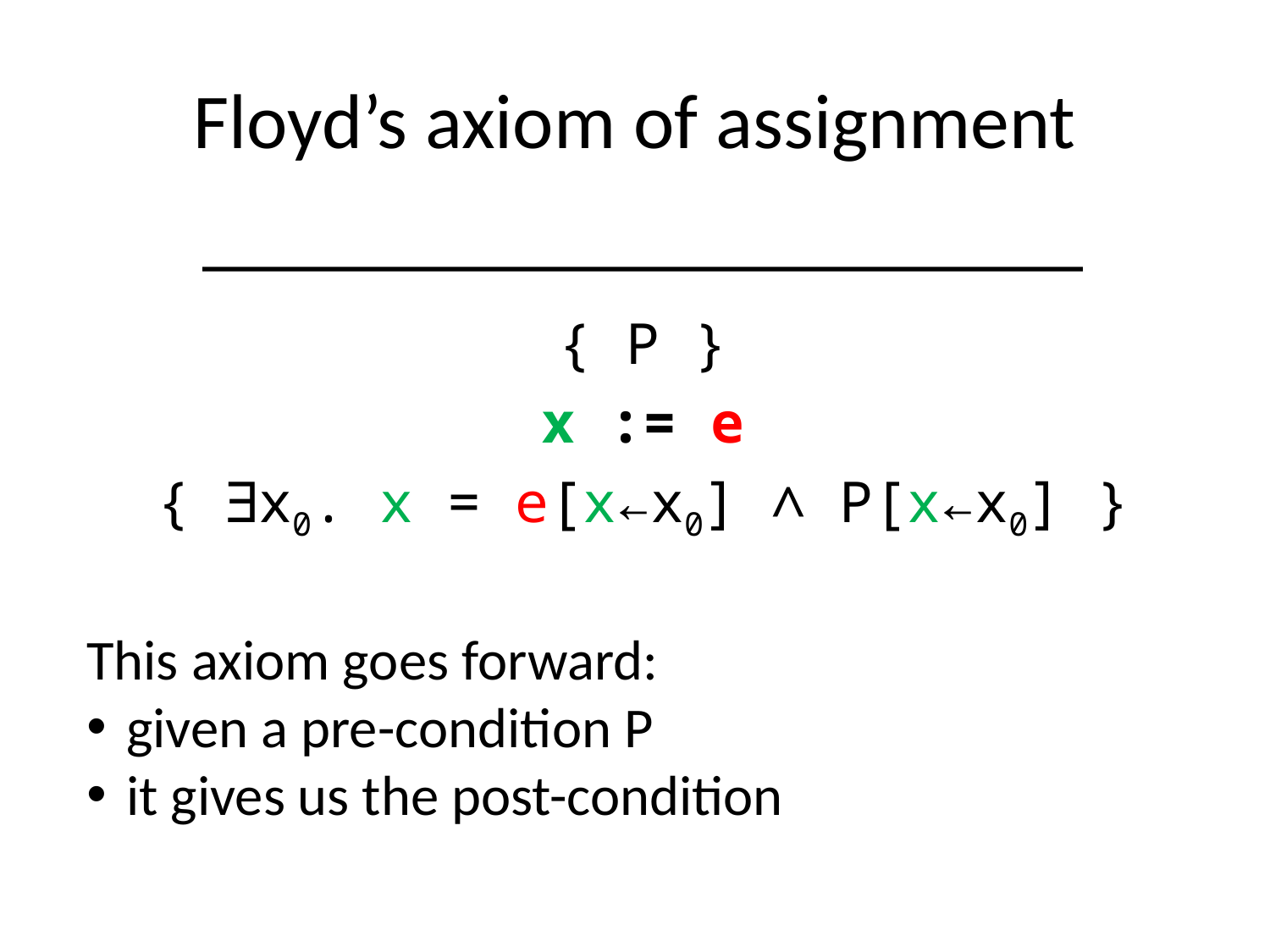

# Floyd’s axiom of assignment
――――――――――――――――――――――――――
{ P }
x := e
{ ∃x0. x = e[x←x0] ∧ P[x←x0] }
This axiom goes forward:
given a pre-condition P
it gives us the post-condition